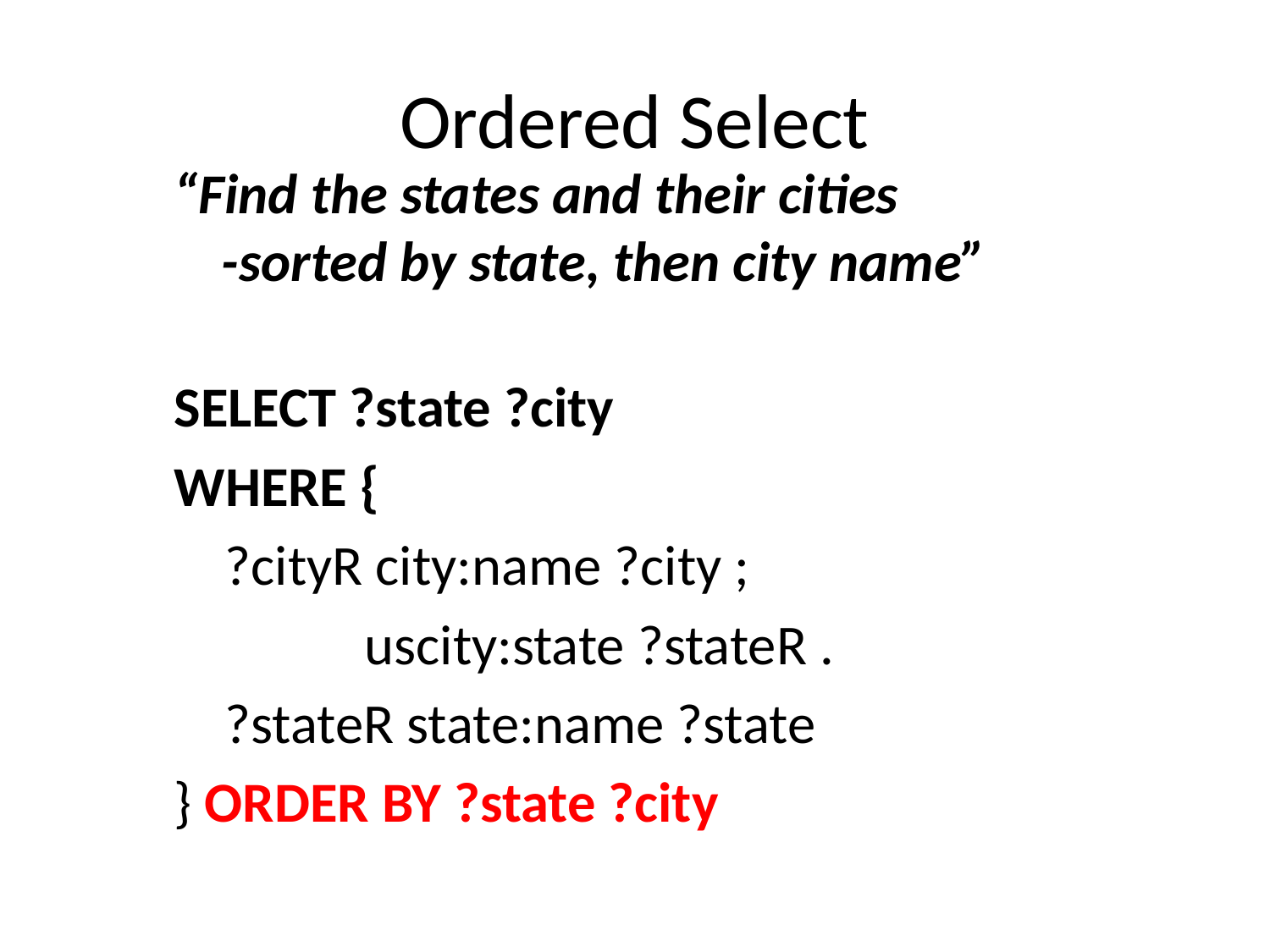

# Ordered Select
“Find the states and their cities
-sorted by state, then city name”
SELECT ?state ?city
WHERE {
    ?cityR city:name ?city ;
               uscity:state ?stateR .
    ?stateR state:name ?state
} ORDER BY ?state ?city